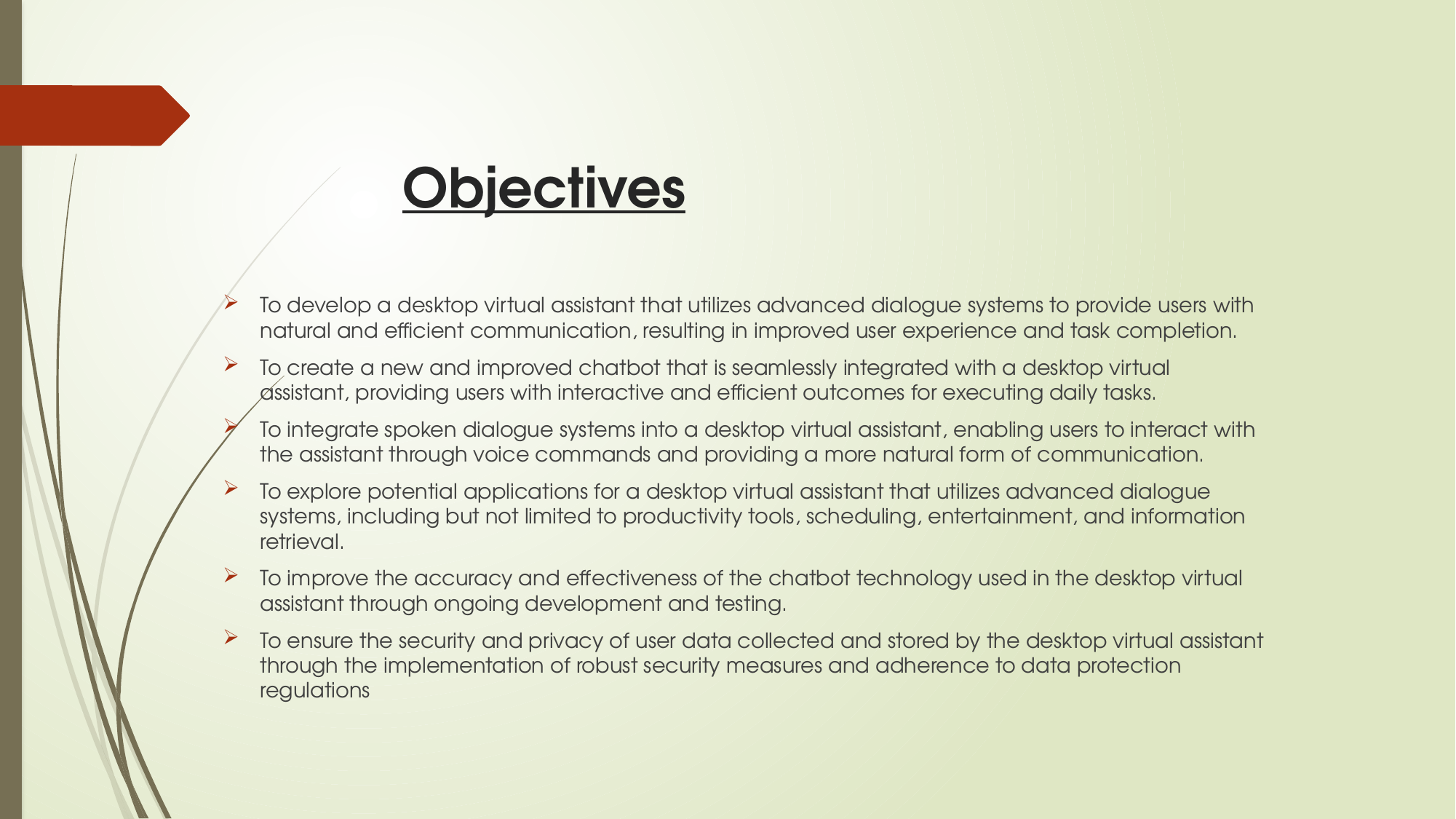

# Objectives

To develop a desktop virtual assistant that utilizes advanced dialogue systems to provide users with natural and efficient communication, resulting in improved user experience and task completion.
To create a new and improved chatbot that is seamlessly integrated with a desktop virtual assistant, providing users with interactive and efficient outcomes for executing daily tasks.
To integrate spoken dialogue systems into a desktop virtual assistant, enabling users to interact with the assistant through voice commands and providing a more natural form of communication.
To explore potential applications for a desktop virtual assistant that utilizes advanced dialogue systems, including but not limited to productivity tools, scheduling, entertainment, and information retrieval.
To improve the accuracy and effectiveness of the chatbot technology used in the desktop virtual assistant through ongoing development and testing.
To ensure the security and privacy of user data collected and stored by the desktop virtual assistant through the implementation of robust security measures and adherence to data protection regulations